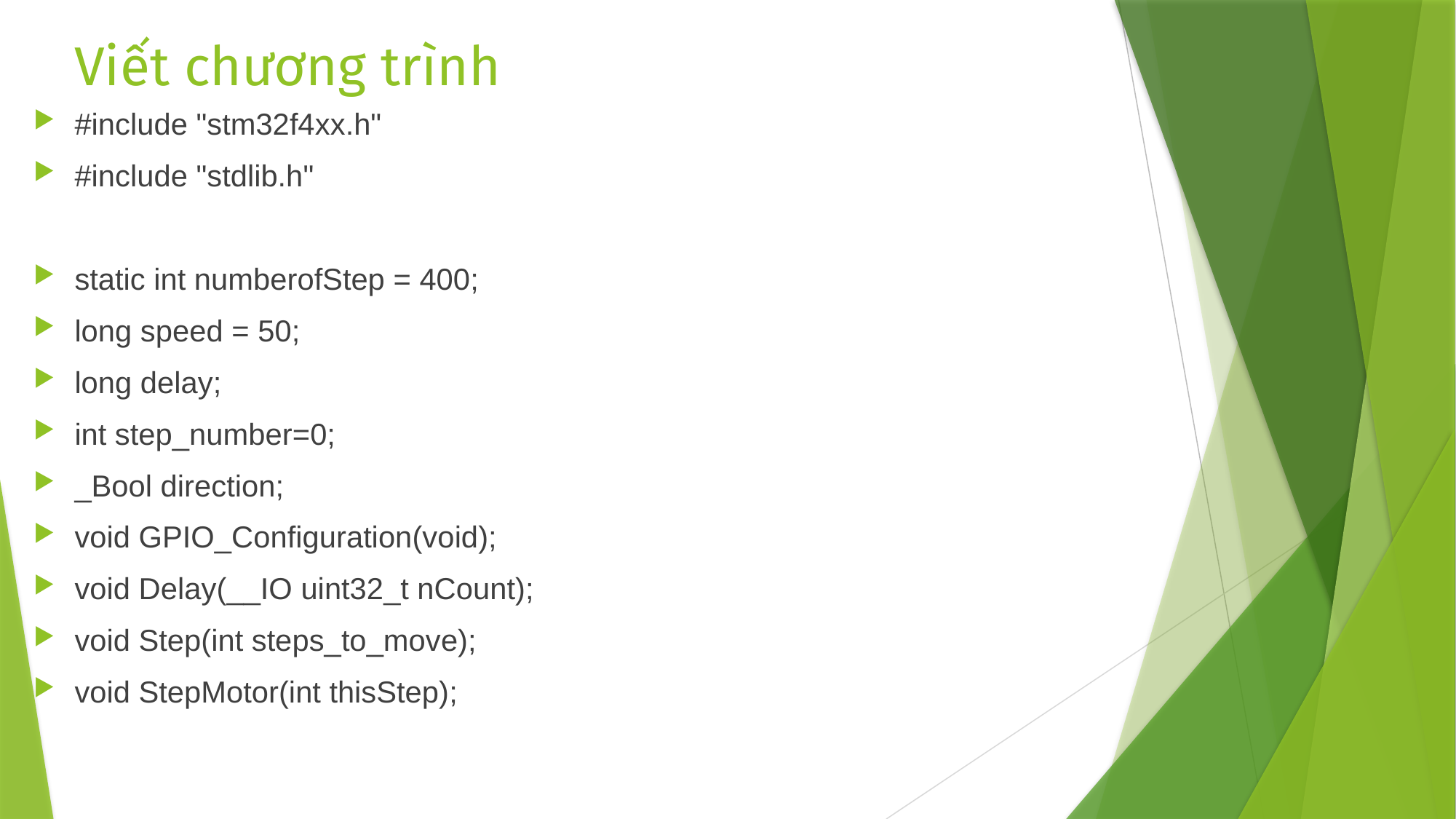

# Viết chương trình
#include "stm32f4xx.h"
#include "stdlib.h"

static int numberofStep = 400;
long speed = 50;
long delay;
int step_number=0;
_Bool direction;
void GPIO_Configuration(void);
void Delay(__IO uint32_t nCount);
void Step(int steps_to_move);
void StepMotor(int thisStep);